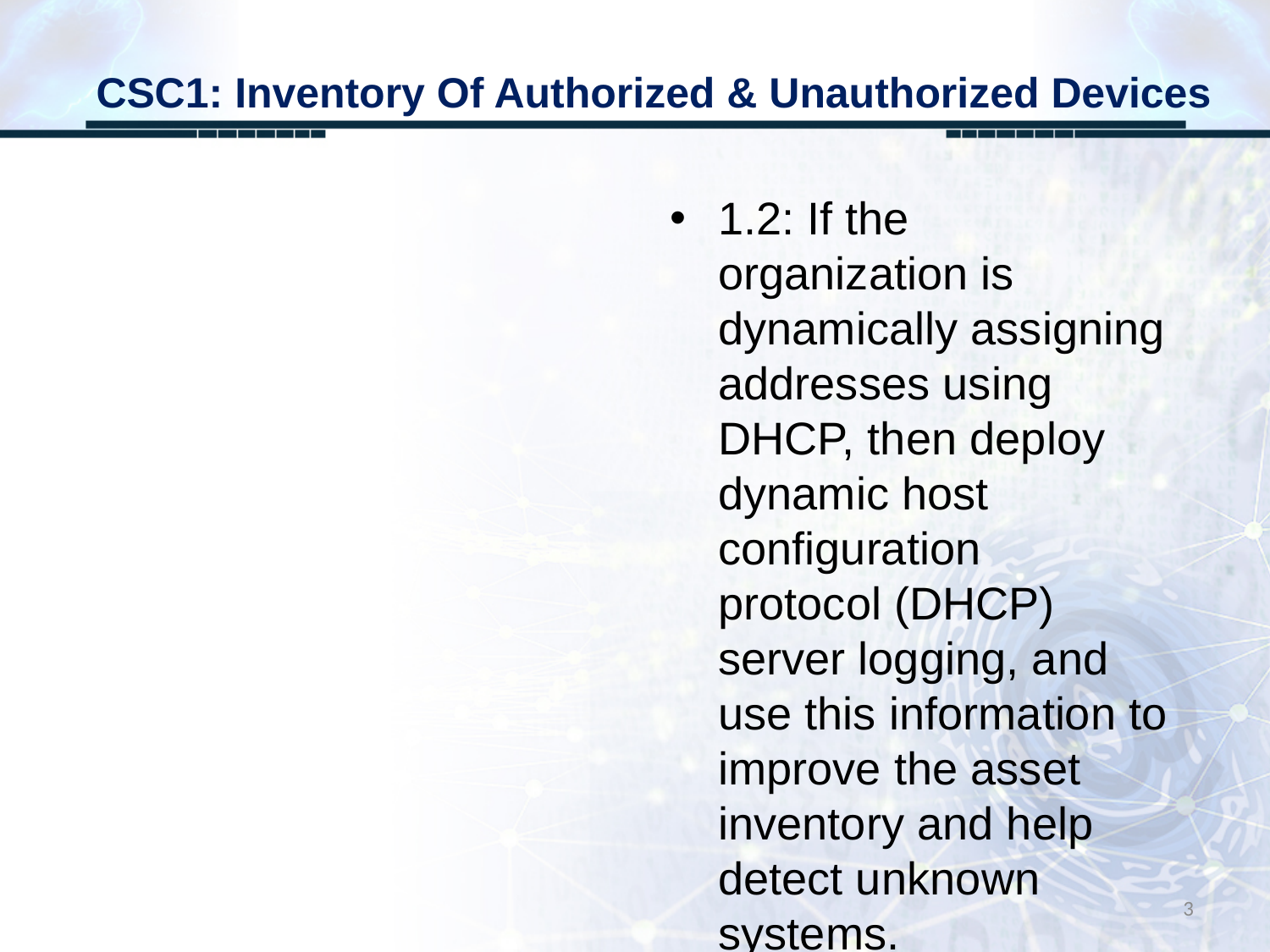

# CSC1: Inventory Of Authorized & Unauthorized Devices
1.2: If the organization is dynamically assigning addresses using DHCP, then deploy dynamic host configuration protocol (DHCP) server logging, and use this information to improve the asset inventory and help detect unknown systems.
3